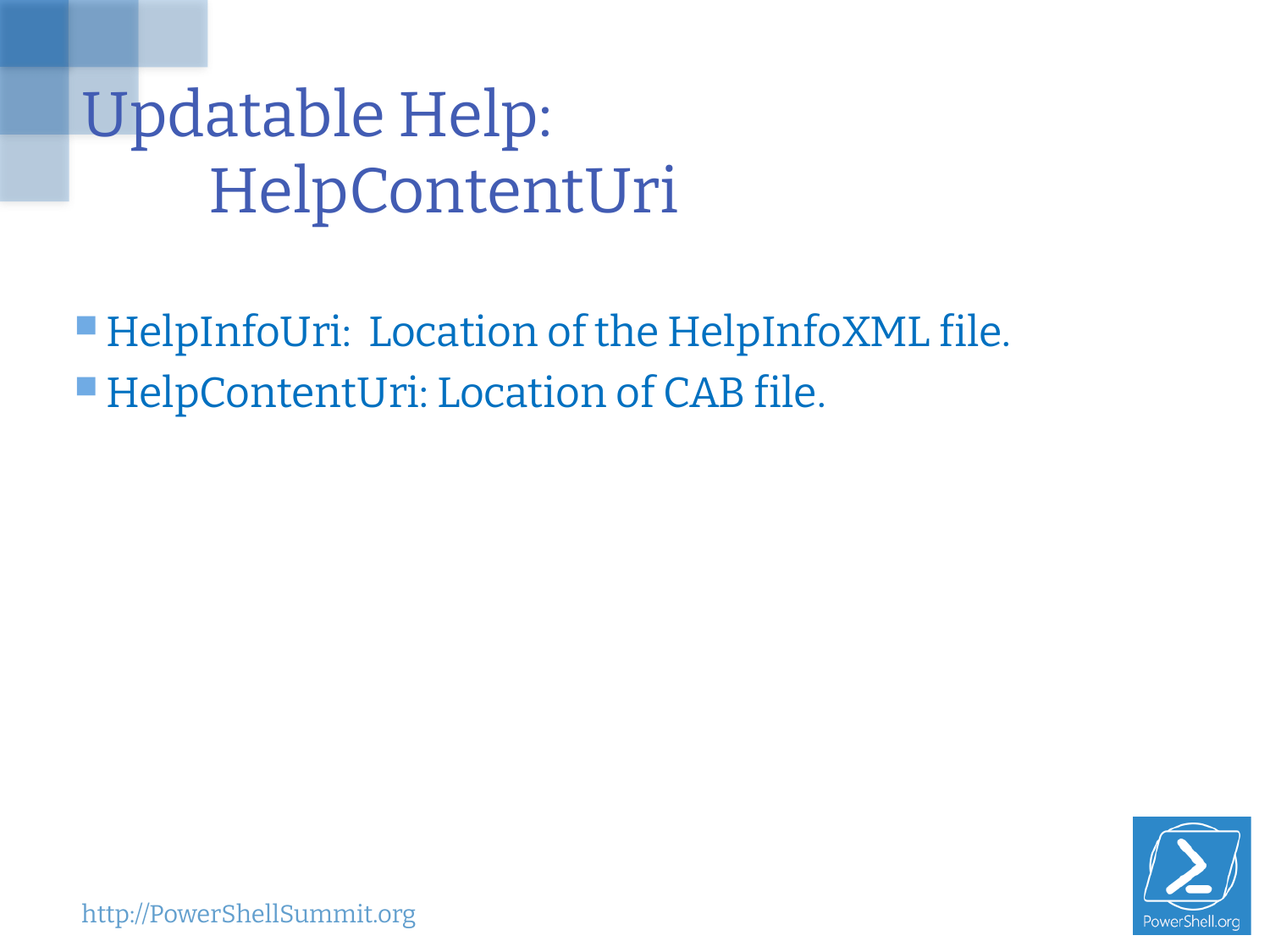

# Updatable Help: HelpContentUri
HelpInfoUri:  Location of the HelpInfoXML file.
HelpContentUri: Location of CAB file.